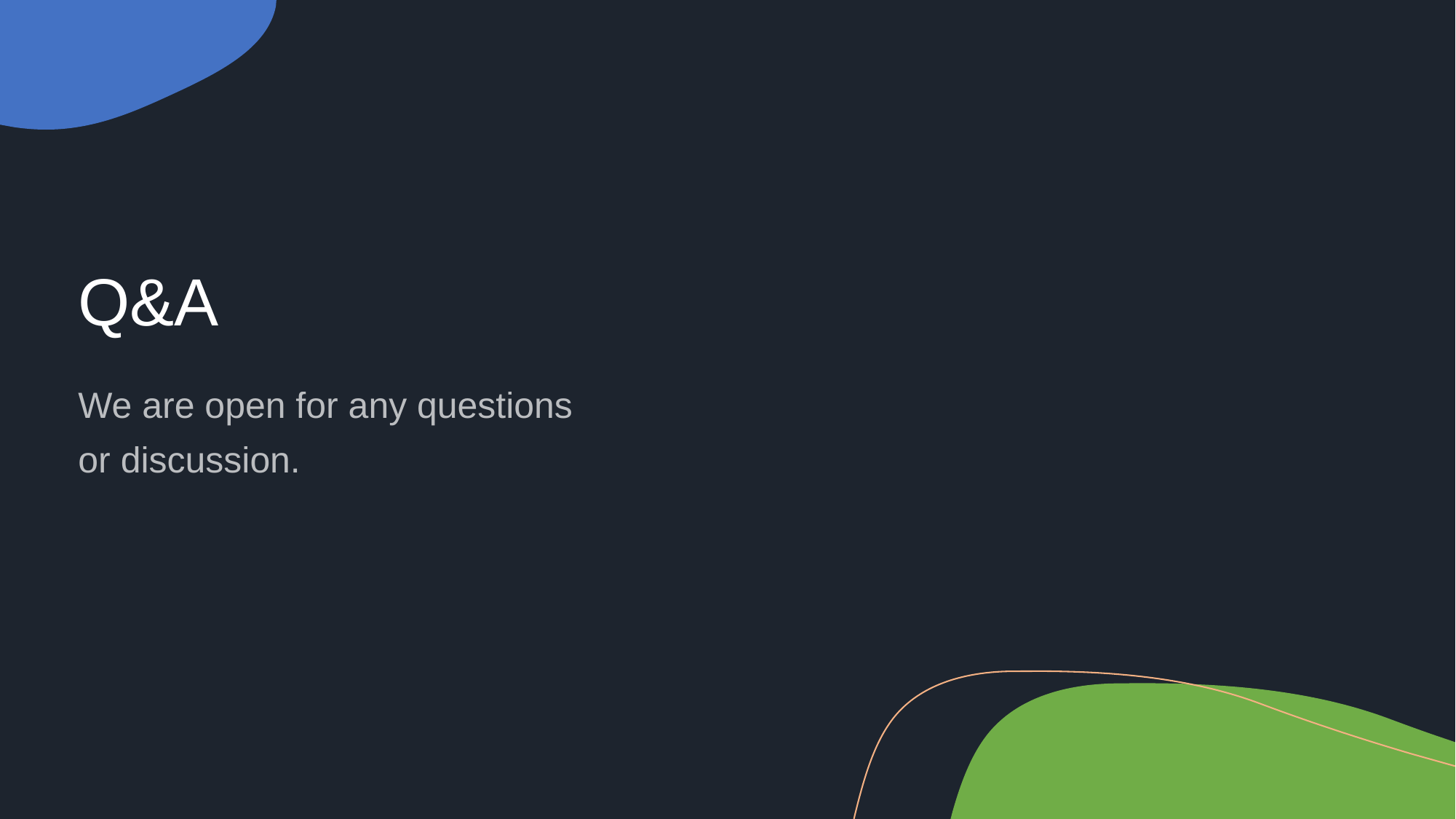

# Q&A
We are open for any questions or discussion.